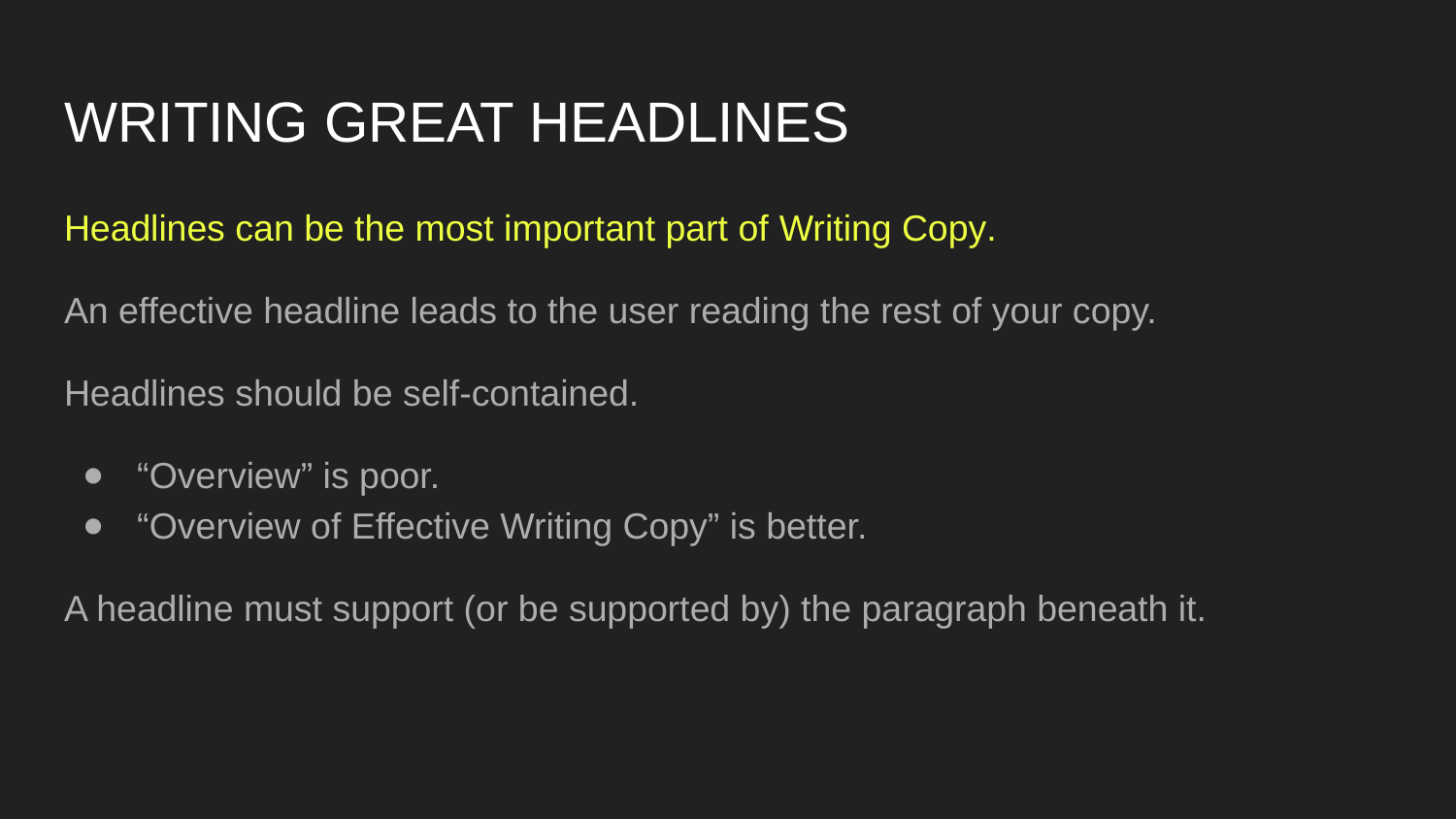

# WRITING GREAT HEADLINES
Headlines can be the most important part of Writing Copy.
An effective headline leads to the user reading the rest of your copy.
Headlines should be self-contained.
“Overview” is poor.
“Overview of Effective Writing Copy” is better.
A headline must support (or be supported by) the paragraph beneath it.